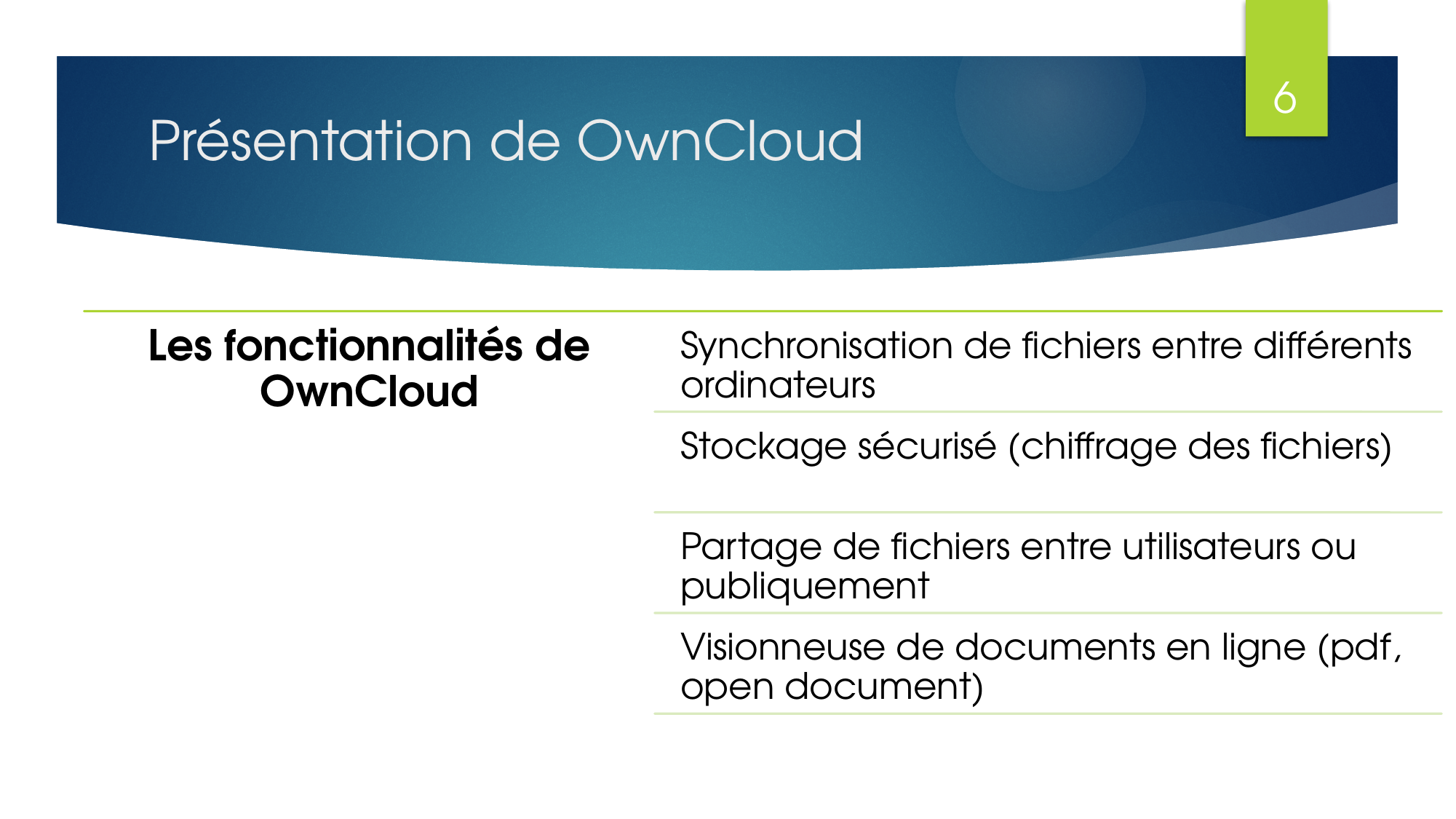

6
# Présentation de OwnCloud
Les fonctionnalités de OwnCloud
Synchronisation de fichiers entre différents ordinateurs
Stockage sécurisé (chiffrage des fichiers)
Partage de fichiers entre utilisateurs ou publiquement
Visionneuse de documents en ligne (pdf, open document)